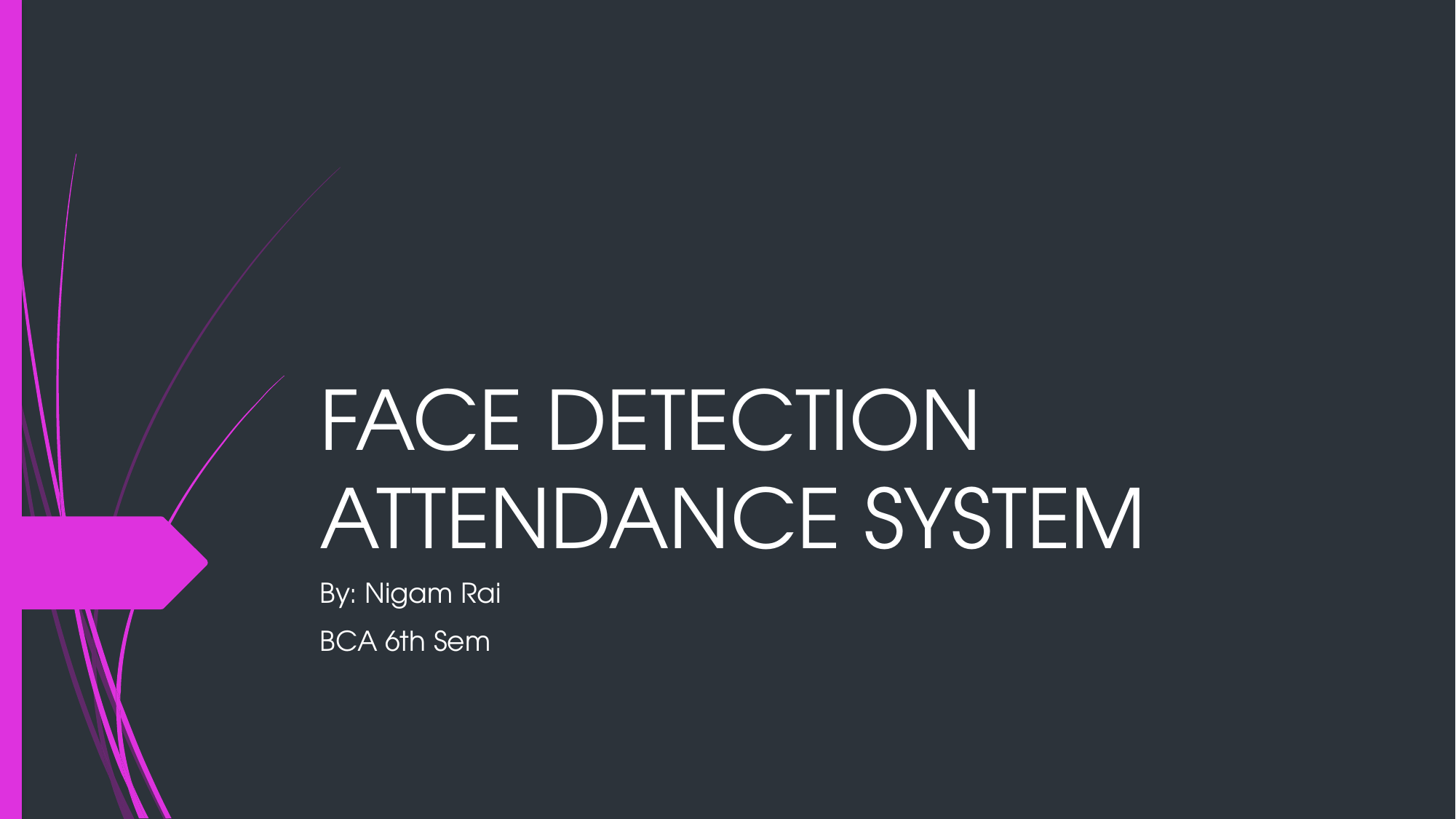

# FACE DETECTION ATTENDANCE SYSTEM
By: Nigam Rai
BCA 6th Sem